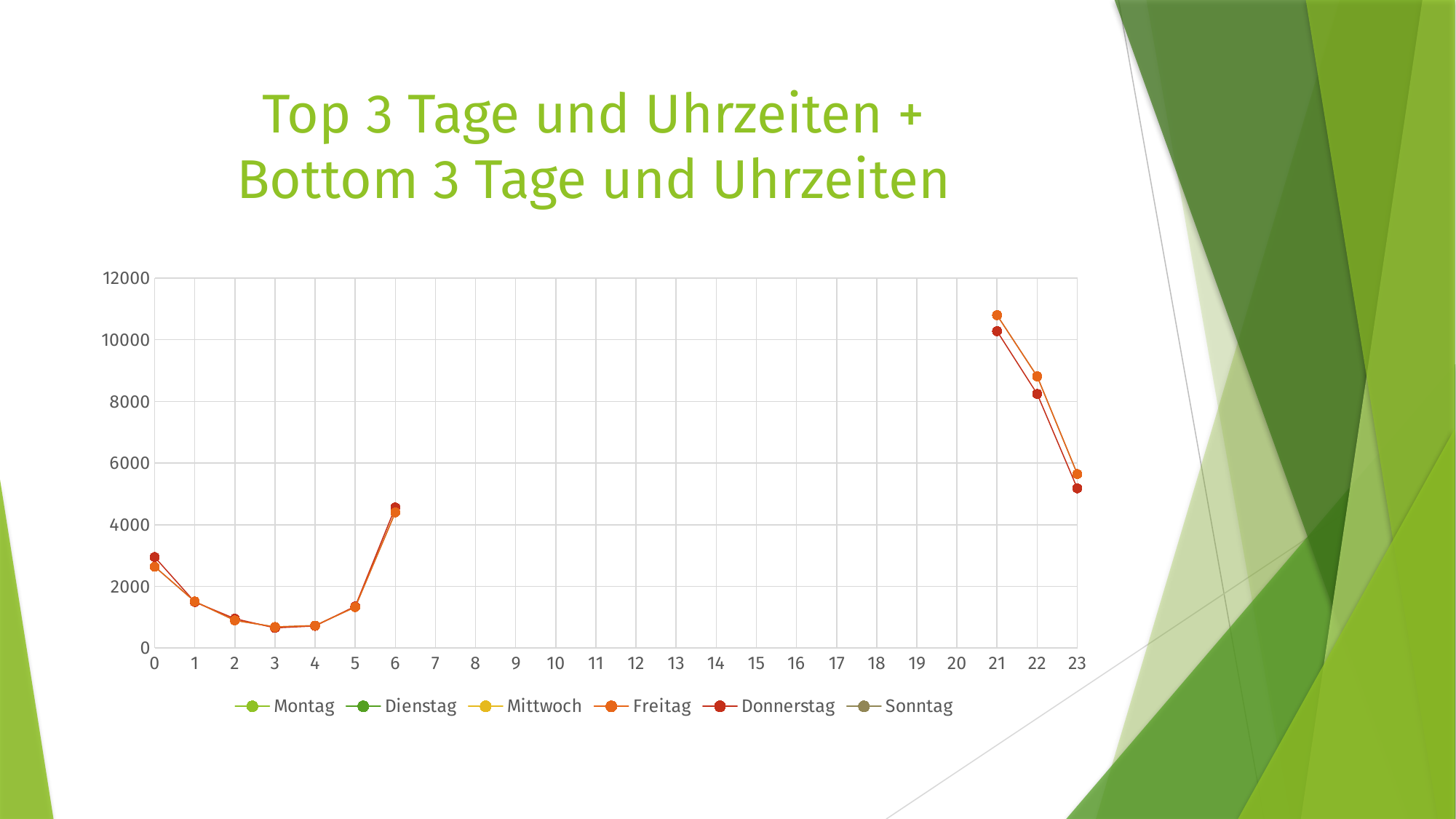

# Top 3 Tage und Uhrzeiten + Bottom 3 Tage und Uhrzeiten

### Chart

| Category |  |  |  |  |  |  |
|---|---|---|---|---|---|---|